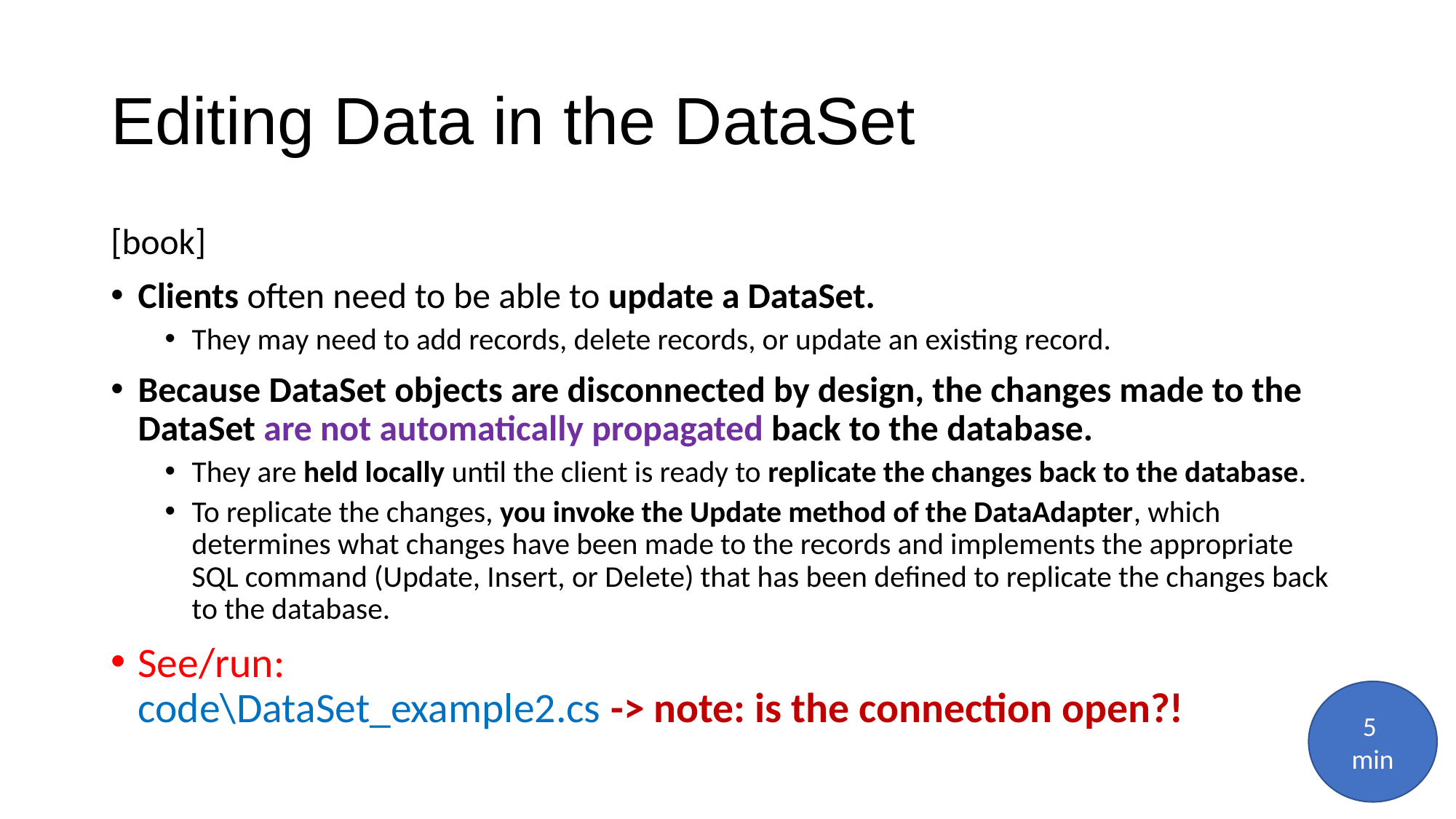

# Editing Data in the DataSet
[book]
Clients often need to be able to update a DataSet.
They may need to add records, delete records, or update an existing record.
Because DataSet objects are disconnected by design, the changes made to the DataSet are not automatically propagated back to the database.
They are held locally until the client is ready to replicate the changes back to the database.
To replicate the changes, you invoke the Update method of the DataAdapter, which determines what changes have been made to the records and implements the appropriate SQL command (Update, Insert, or Delete) that has been defined to replicate the changes back to the database.
See/run:
	code\DataSet_example2.cs -> note: is the connection open?!

5
min